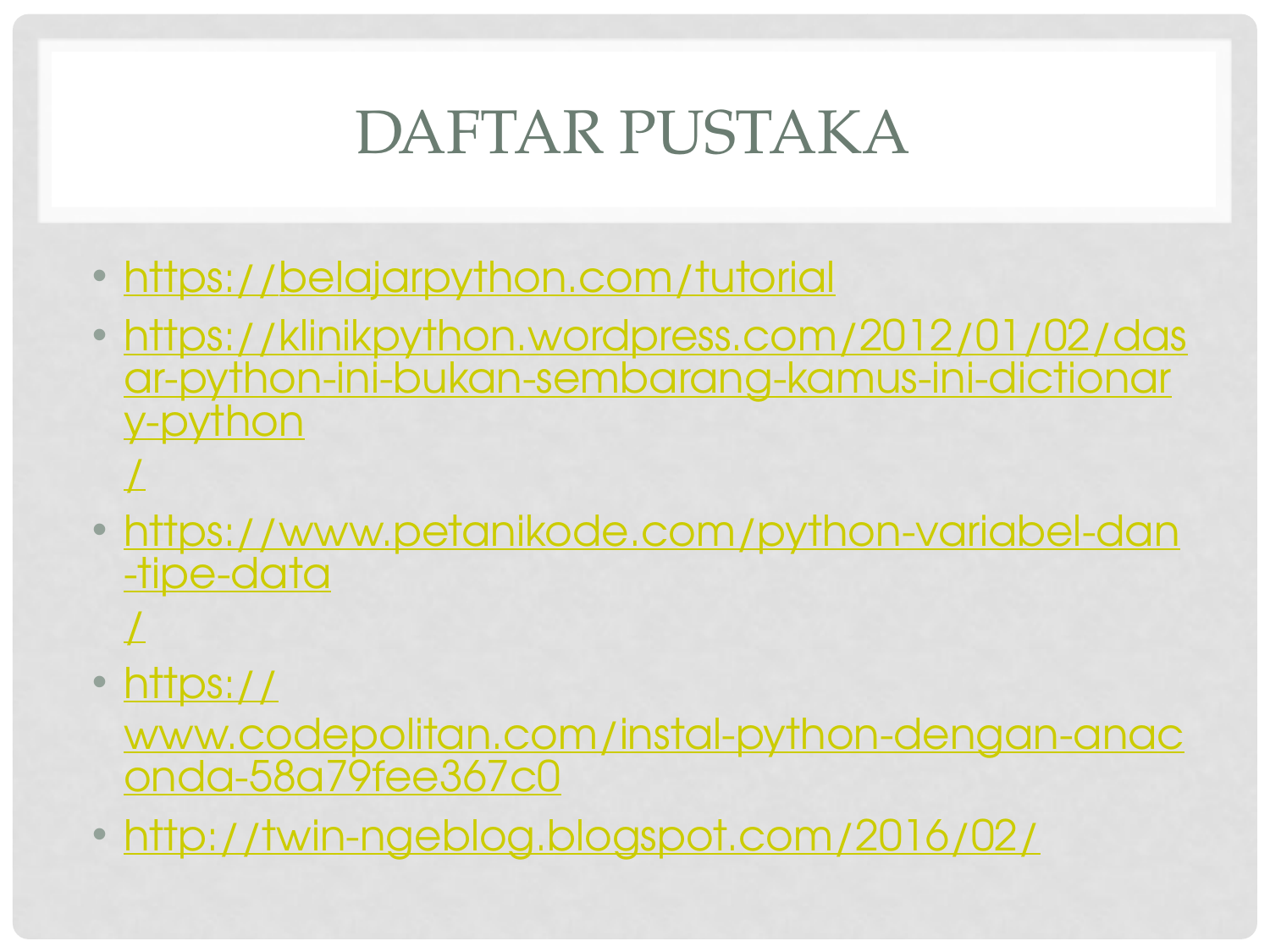

# Daftar pustaka
https://belajarpython.com/tutorial
https://klinikpython.wordpress.com/2012/01/02/dasar-python-ini-bukan-sembarang-kamus-ini-dictionary-python/
https://www.petanikode.com/python-variabel-dan-tipe-data/
https://www.codepolitan.com/instal-python-dengan-anaconda-58a79fee367c0
http://twin-ngeblog.blogspot.com/2016/02/